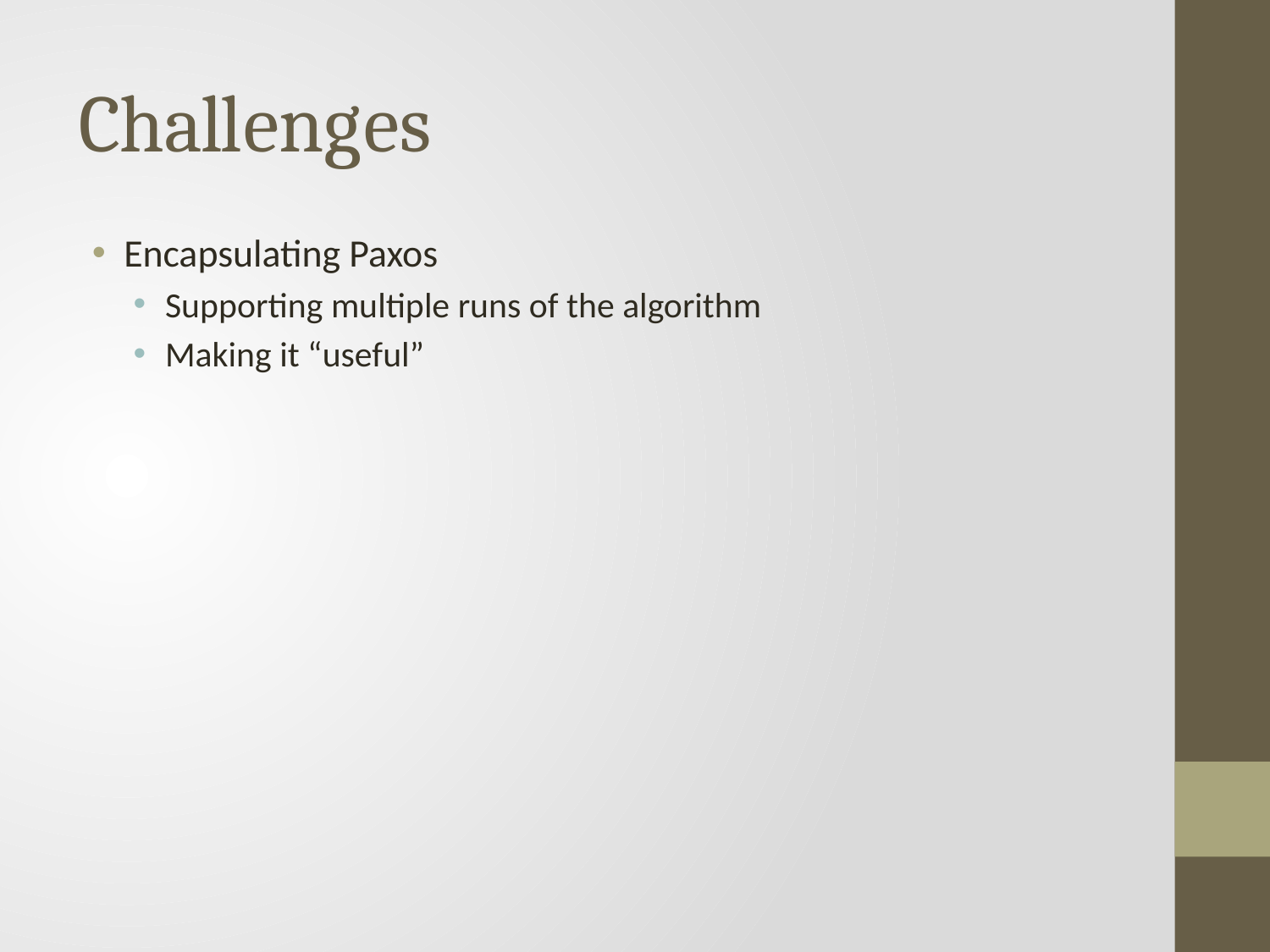

# Challenges
Encapsulating Paxos
Supporting multiple runs of the algorithm
Making it “useful”